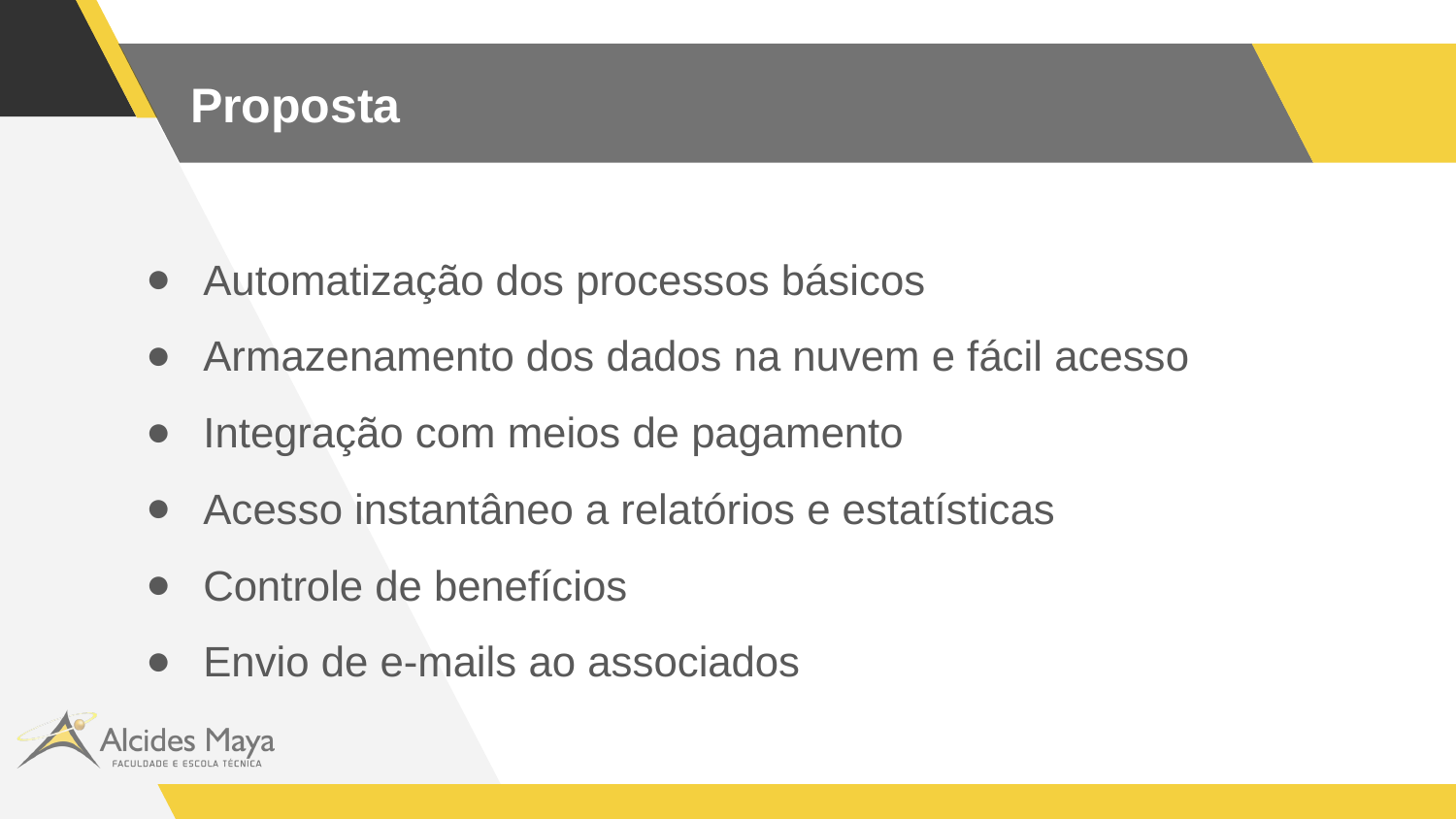

# Proposta
Automatização dos processos básicos
Armazenamento dos dados na nuvem e fácil acesso
Integração com meios de pagamento
Acesso instantâneo a relatórios e estatísticas
Controle de benefícios
Envio de e-mails ao associados